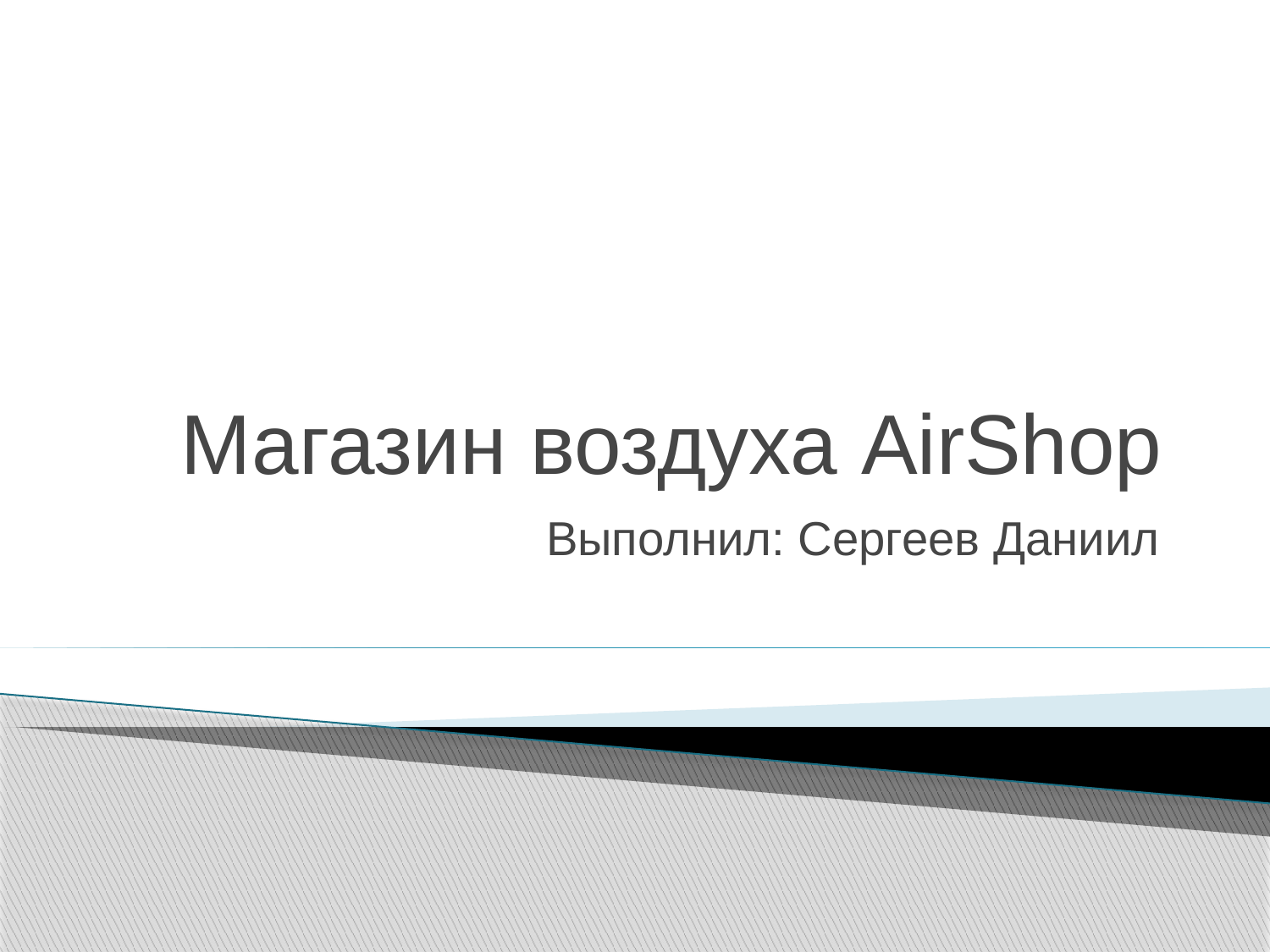

# Магазин воздуха AirShop
Выполнил: Сергеев Даниил